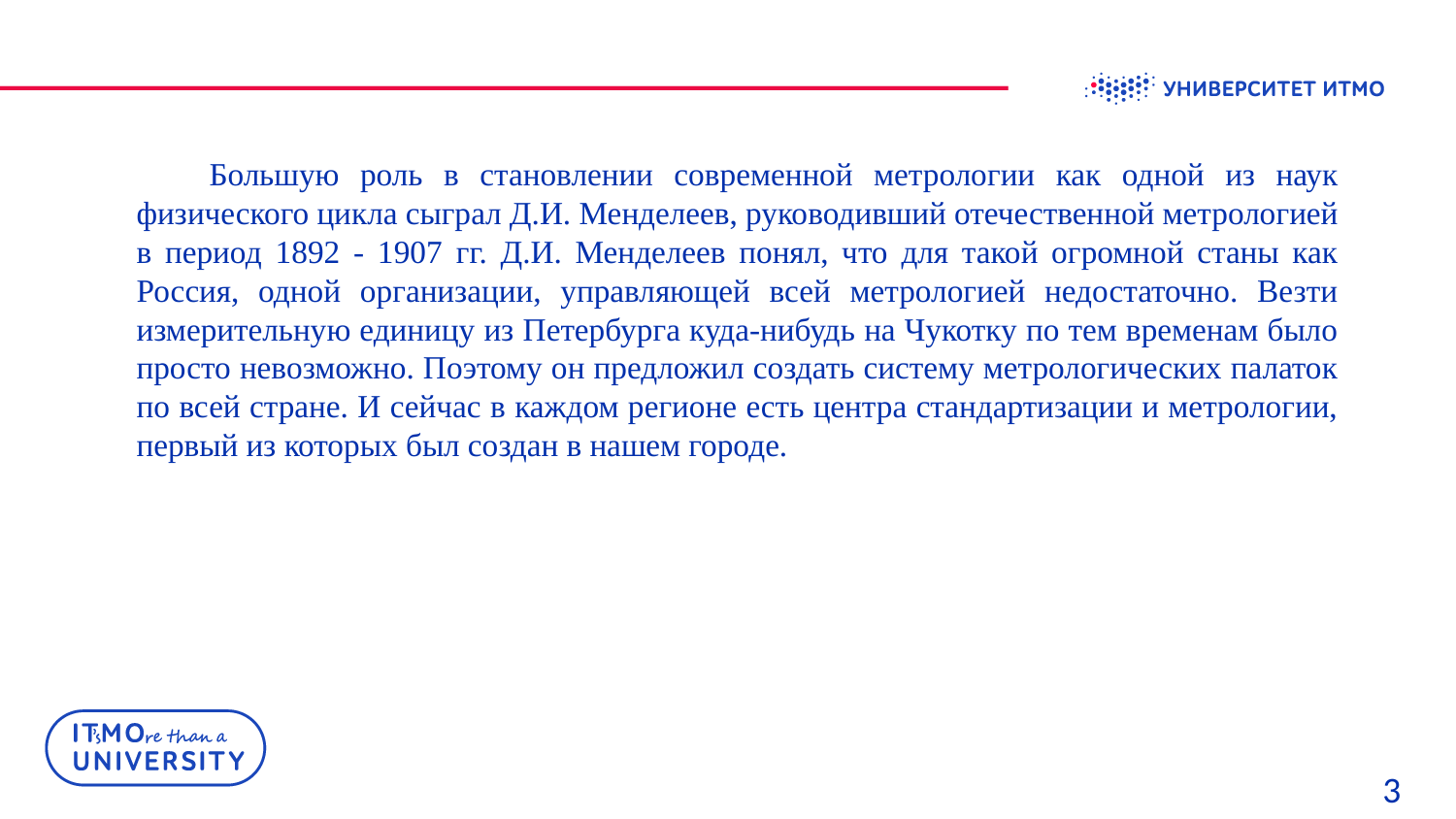

Большую роль в становлении современной метрологии как одной из наук физического цикла сыграл Д.И. Менделеев, руководивший отечественной метрологией в период 1892 - 1907 гг. Д.И. Менделеев понял, что для такой огромной станы как Россия, одной организации, управляющей всей метрологией недостаточно. Везти измерительную единицу из Петербурга куда-нибудь на Чукотку по тем временам было просто невозможно. Поэтому он предложил создать систему метрологических палаток по всей стране. И сейчас в каждом регионе есть центра стандартизации и метрологии, первый из которых был создан в нашем городе.

3